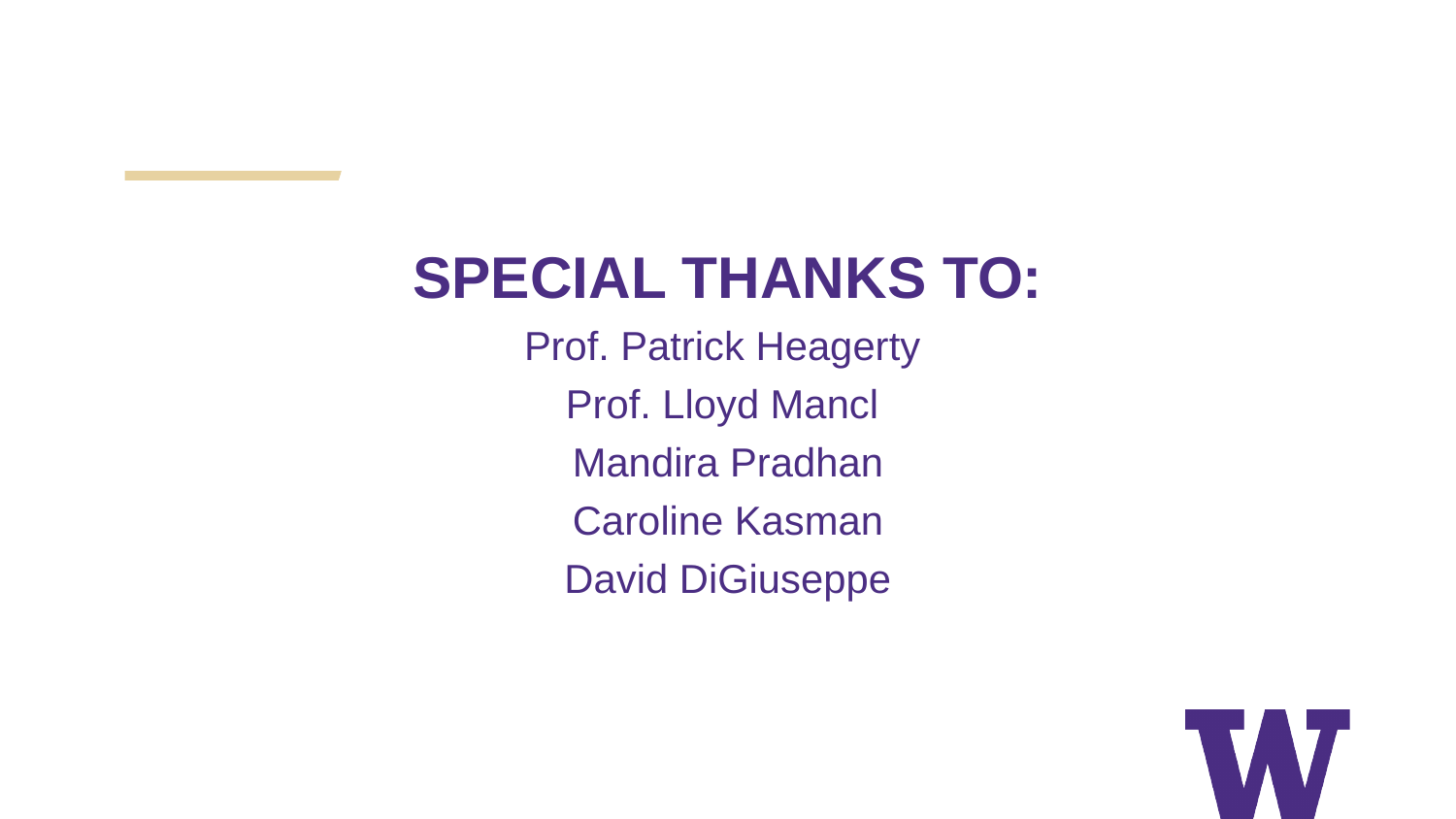

SPECIAL THANKS TO:
Prof. Patrick Heagerty
Prof. Lloyd Mancl
Mandira Pradhan
Caroline Kasman
David DiGiuseppe